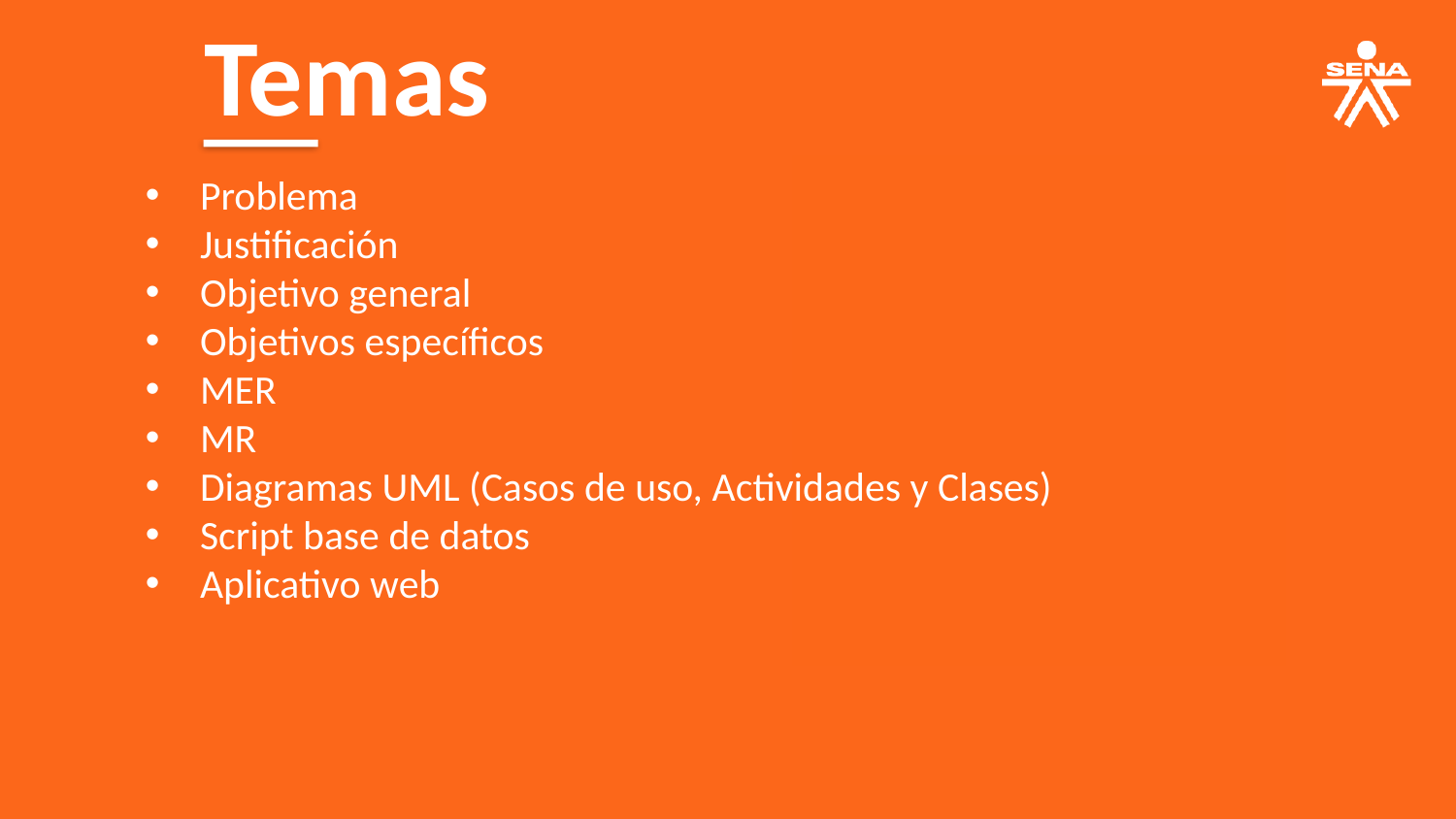

Temas

Problema
Justificación
Objetivo general
Objetivos específicos
MER
MR
Diagramas UML (Casos de uso, Actividades y Clases)
Script base de datos
Aplicativo web